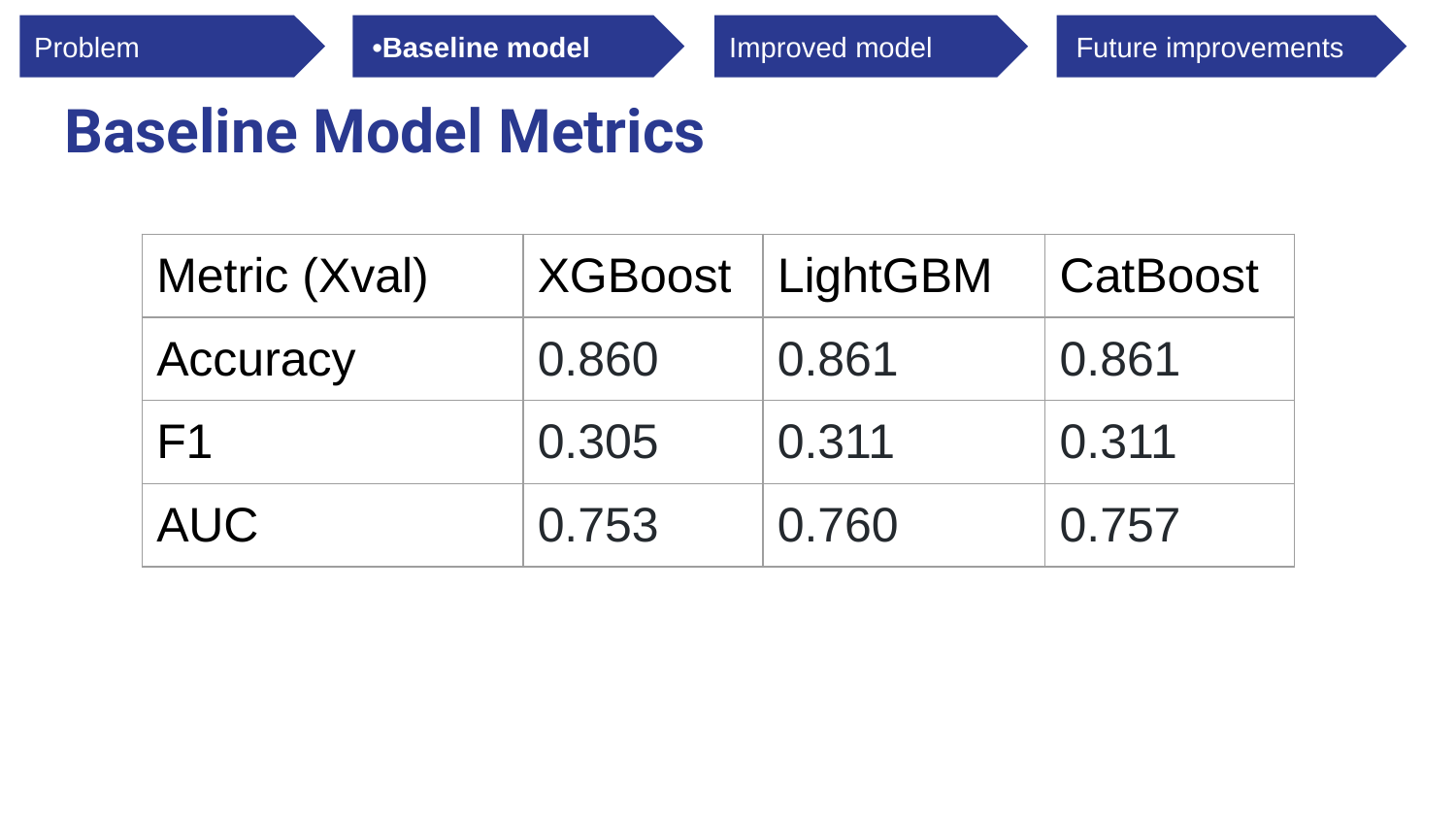

Problem

•Baseline model

Improved model
Future improvements
Challenge 1ΩΩz
# Baseline Model Metrics

| Metric (Xval) | XGBoost | LightGBM | CatBoost |
| --- | --- | --- | --- |
| Accuracy | 0.860 | 0.861 | 0.861 |
| F1 | 0.305 | 0.311 | 0.311 |
| AUC | 0.753 | 0.760 | 0.757 |